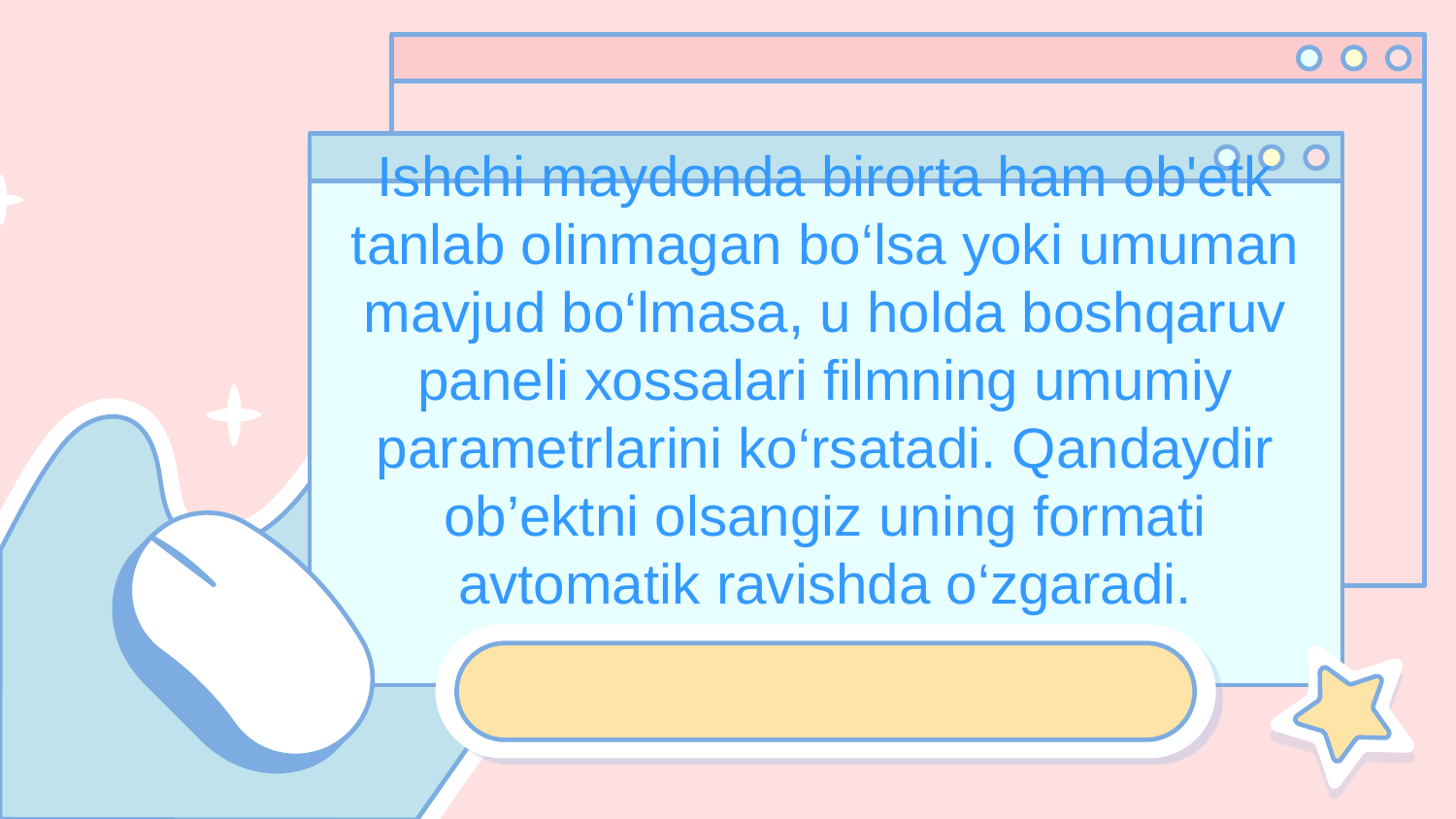

# Ishchi maydonda birorta ham ob'etk tanlab olinmаgаn bo‘lsа yoki umumаn mаvjud bo‘lmаsа, u hоldа bоshqаruv pаnеli хоssаlаri filmning umumiy pаrаmеtrlаrini ko‘rsаtаdi. Qаndаydir оb’еktni оlsаngiz uning fоrmаti аvtоmаtik rаvishdа o‘zgаrаdi.